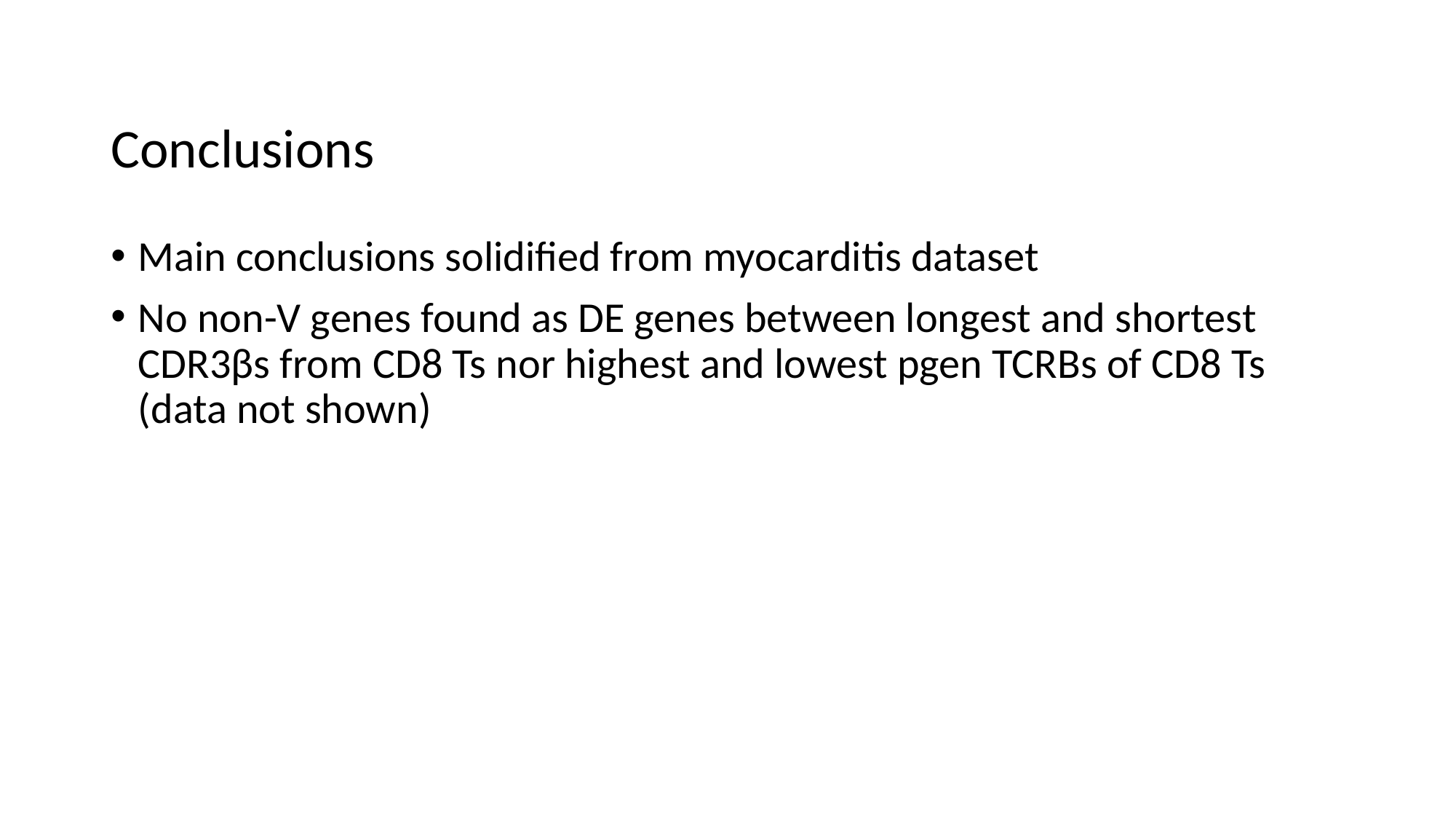

# Conclusions
Main conclusions solidified from myocarditis dataset
No non-V genes found as DE genes between longest and shortest CDR3βs from CD8 Ts nor highest and lowest pgen TCRBs of CD8 Ts (data not shown)